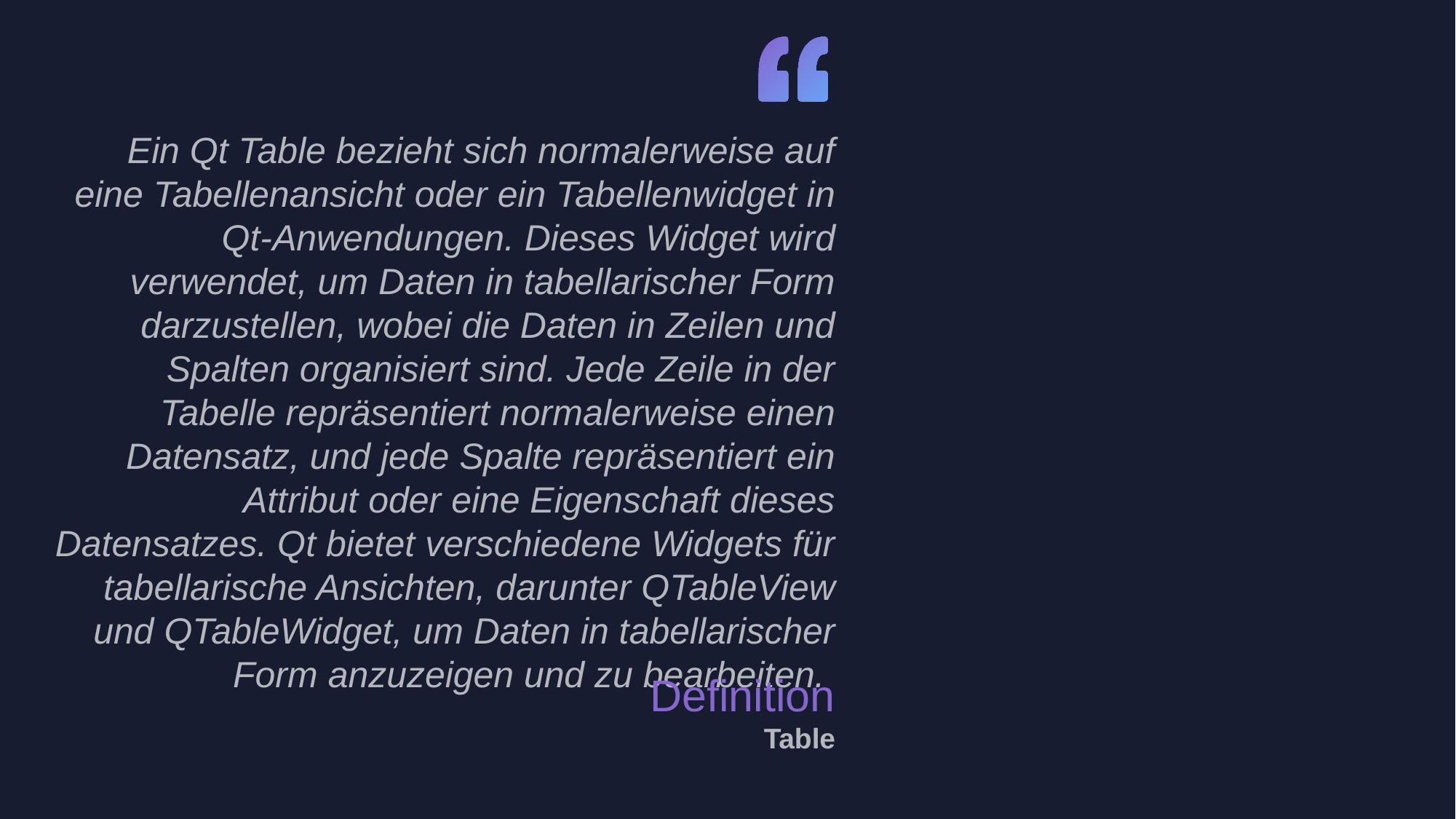

Ein Qt Table bezieht sich normalerweise auf eine Tabellenansicht oder ein Tabellenwidget in Qt-Anwendungen. Dieses Widget wird verwendet, um Daten in tabellarischer Form darzustellen, wobei die Daten in Zeilen und Spalten organisiert sind. Jede Zeile in der Tabelle repräsentiert normalerweise einen Datensatz, und jede Spalte repräsentiert ein Attribut oder eine Eigenschaft dieses Datensatzes. Qt bietet verschiedene Widgets für tabellarische Ansichten, darunter QTableView und QTableWidget, um Daten in tabellarischer Form anzuzeigen und zu bearbeiten.
Definition
Table